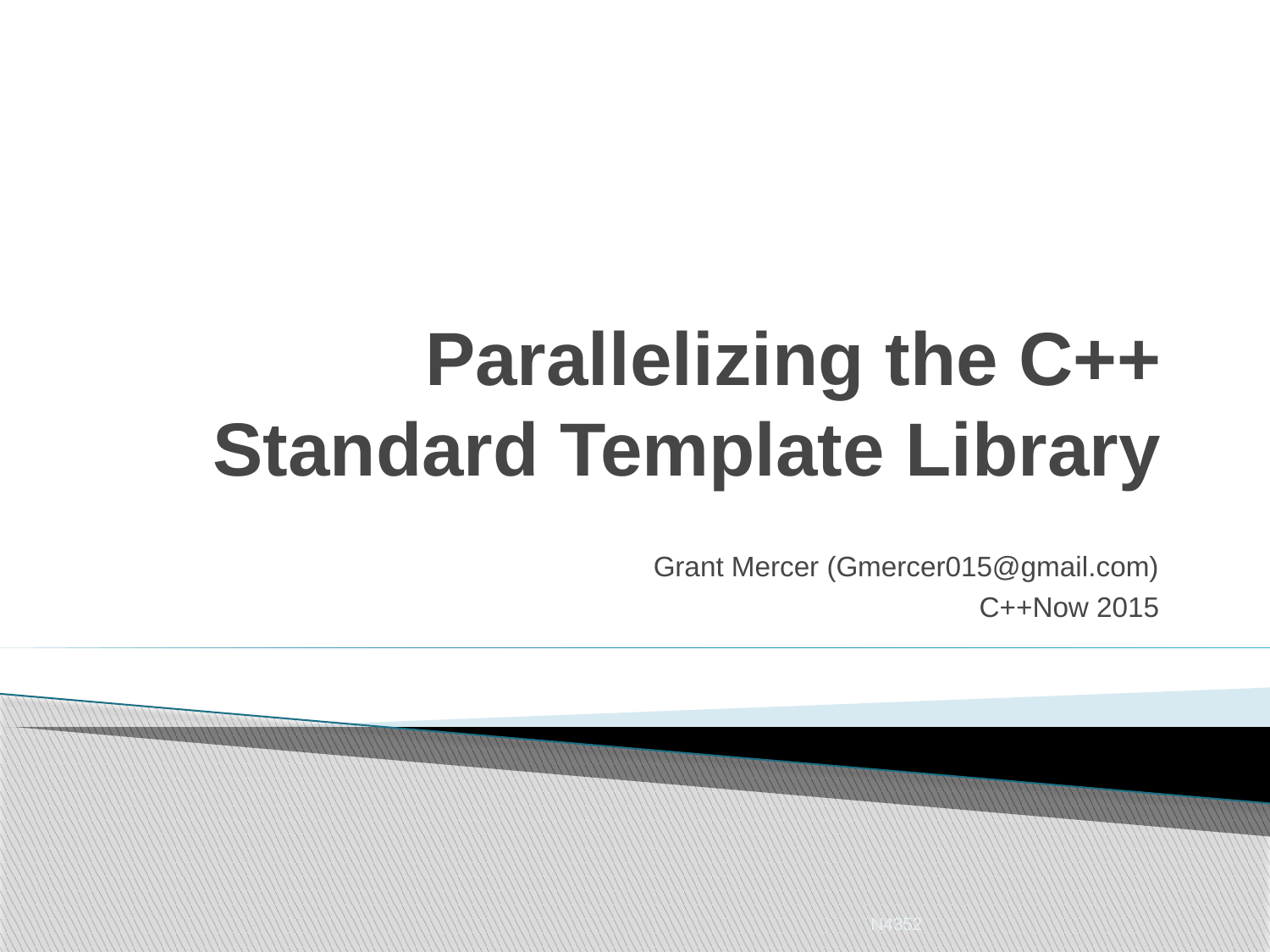

# Parallelizing the C++ Standard Template Library

Grant Mercer (Gmercer015@gmail.com)
C++Now 2015
N4352